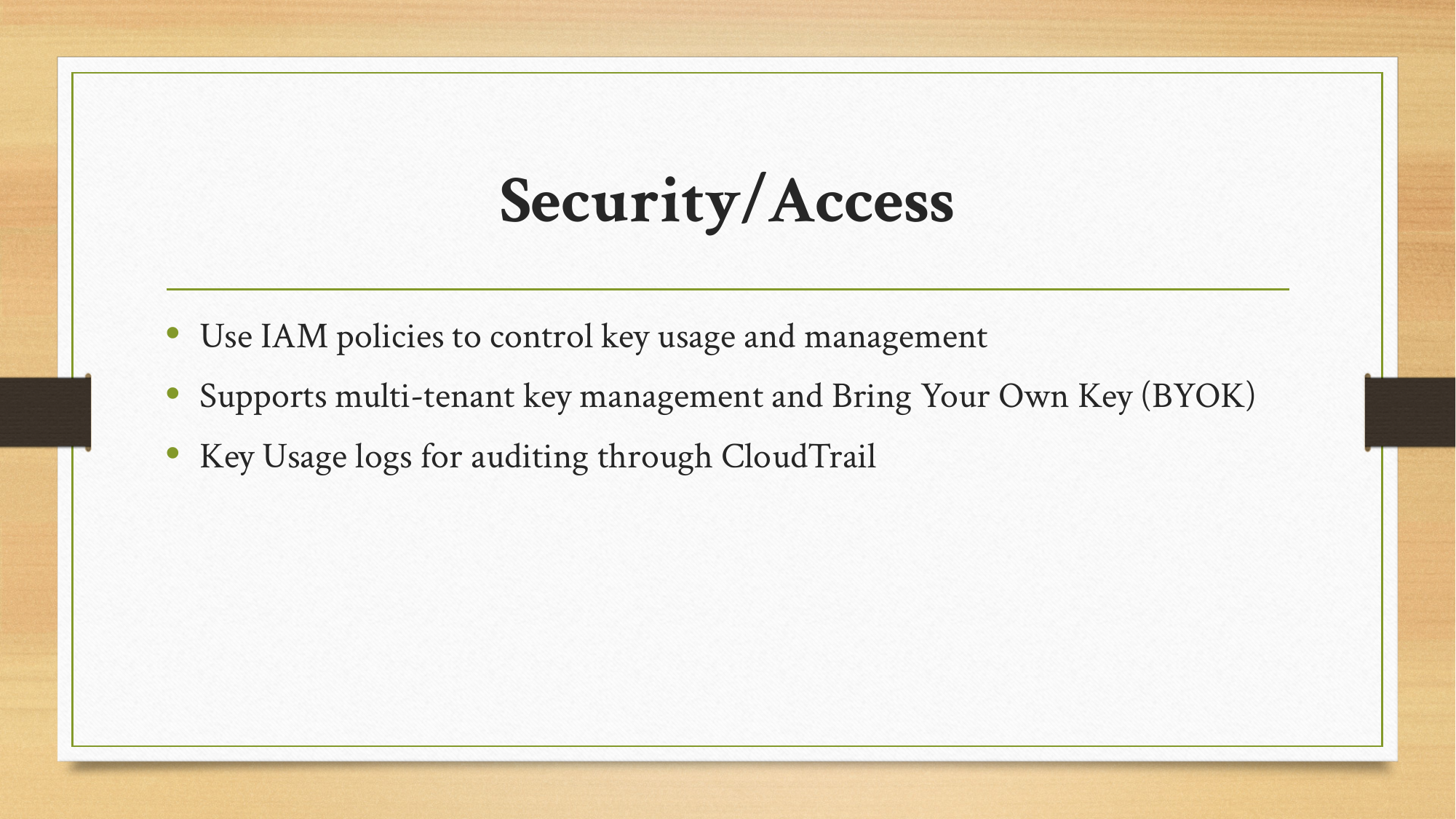

# Security/Access
Use IAM policies to control key usage and management
Supports multi-tenant key management and Bring Your Own Key (BYOK)
Key Usage logs for auditing through CloudTrail